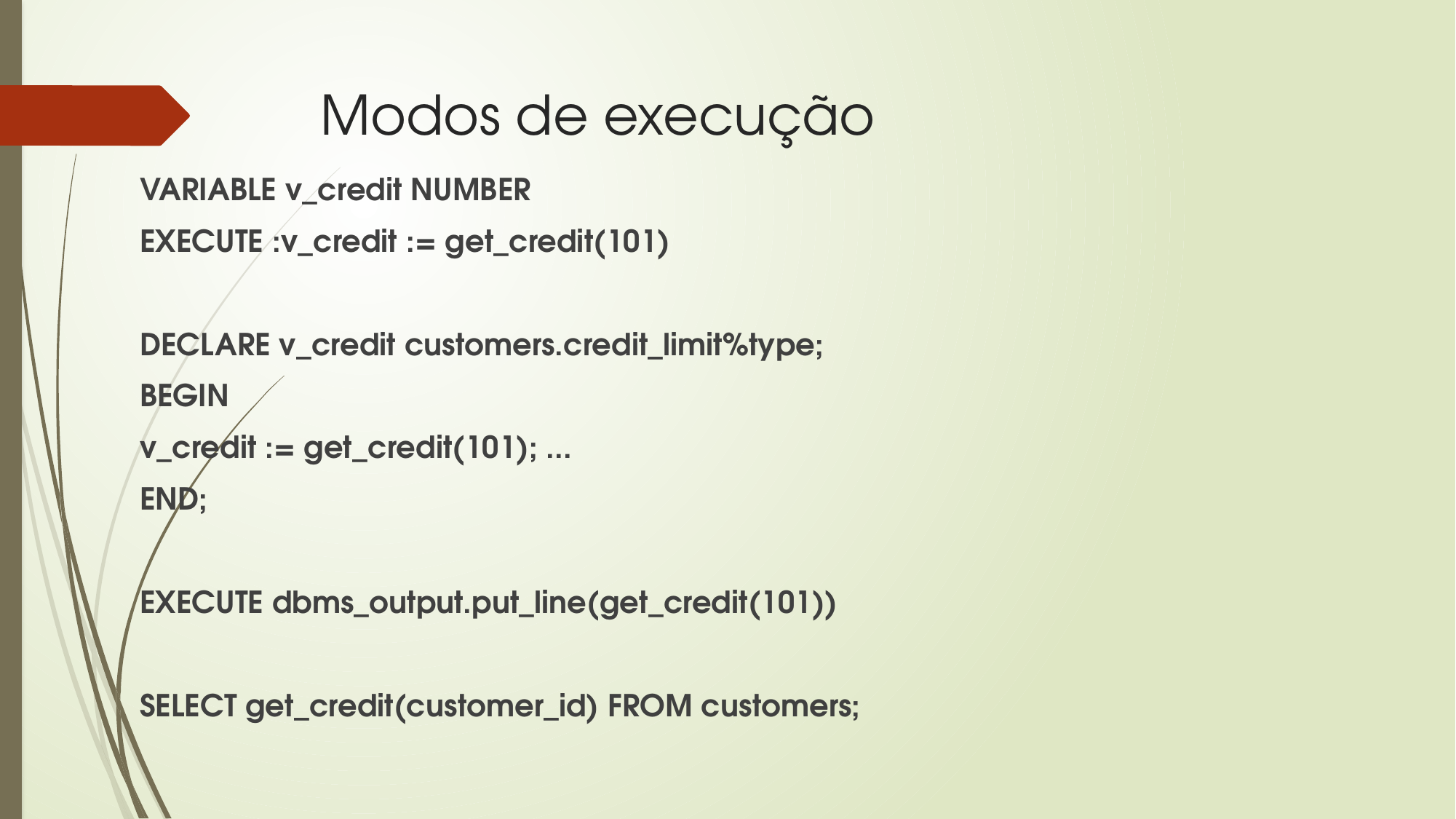

# Modos de execução
VARIABLE v_credit NUMBER
EXECUTE :v_credit := get_credit(101)

DECLARE v_credit customers.credit_limit%type;
BEGIN
v_credit := get_credit(101); ...
END;

EXECUTE dbms_output.put_line(get_credit(101))

SELECT get_credit(customer_id) FROM customers;